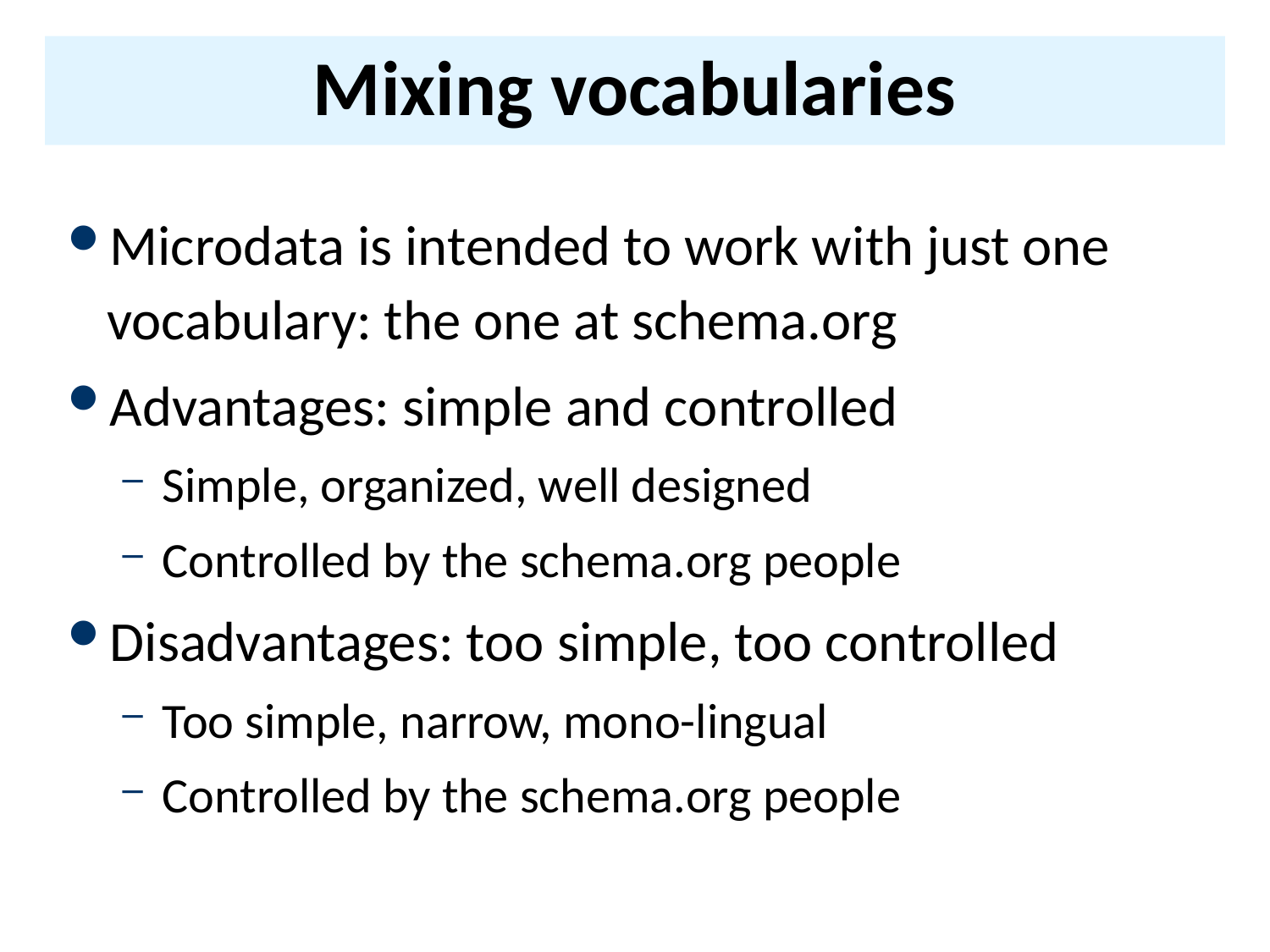

# Mixing vocabularies
Microdata is intended to work with just one vocabulary: the one at schema.org
Advantages: simple and controlled
Simple, organized, well designed
Controlled by the schema.org people
Disadvantages: too simple, too controlled
Too simple, narrow, mono-lingual
Controlled by the schema.org people